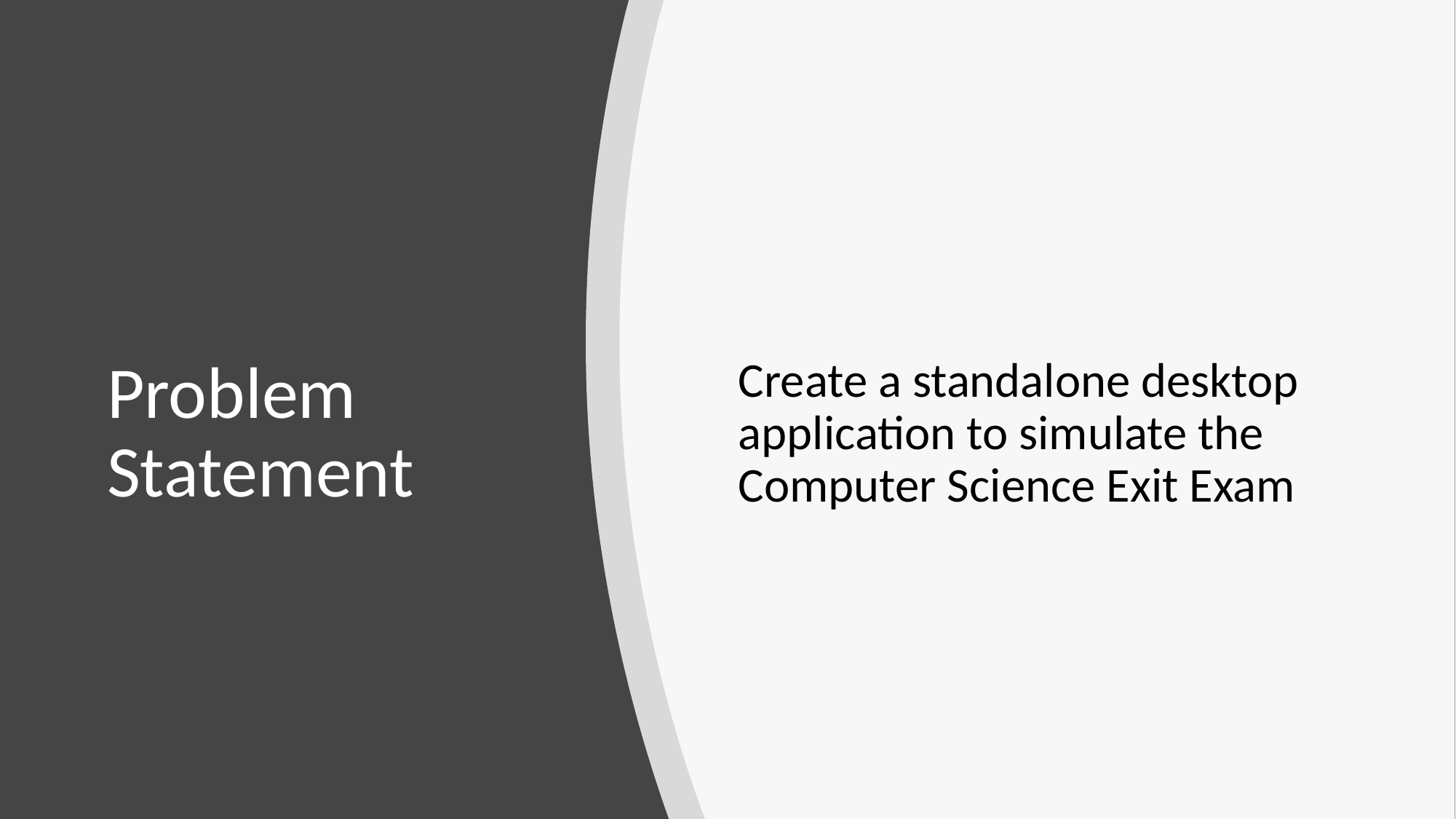

Create a standalone desktop application to simulate the Computer Science Exit Exam
# Problem Statement